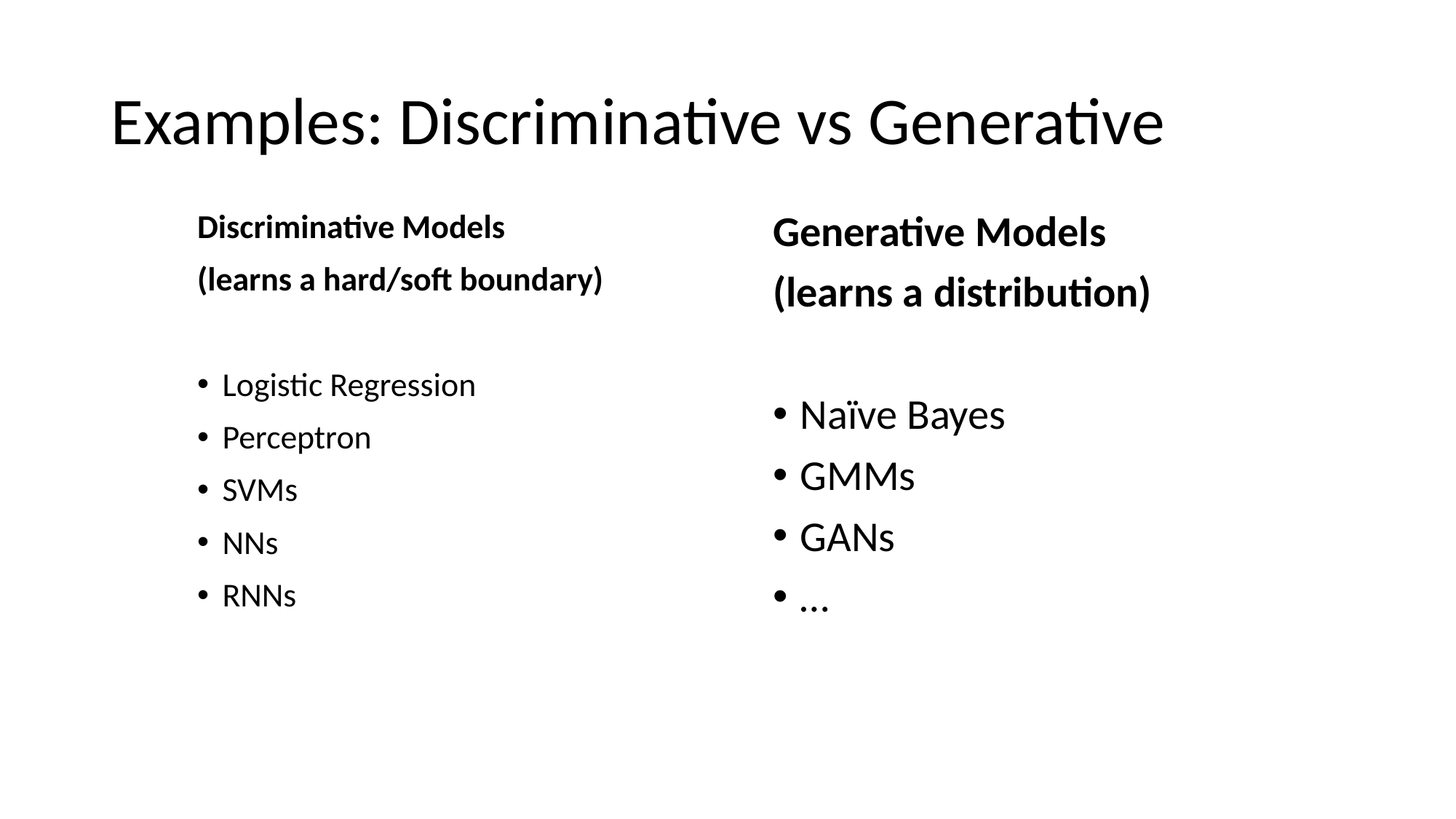

# Examples: Discriminative vs Generative
Discriminative Models
(learns a hard/soft boundary)

Logistic Regression
Perceptron
SVMs
NNs
RNNs

Generative Models
(learns a distribution)

Naïve Bayes
GMMs
GANs
…